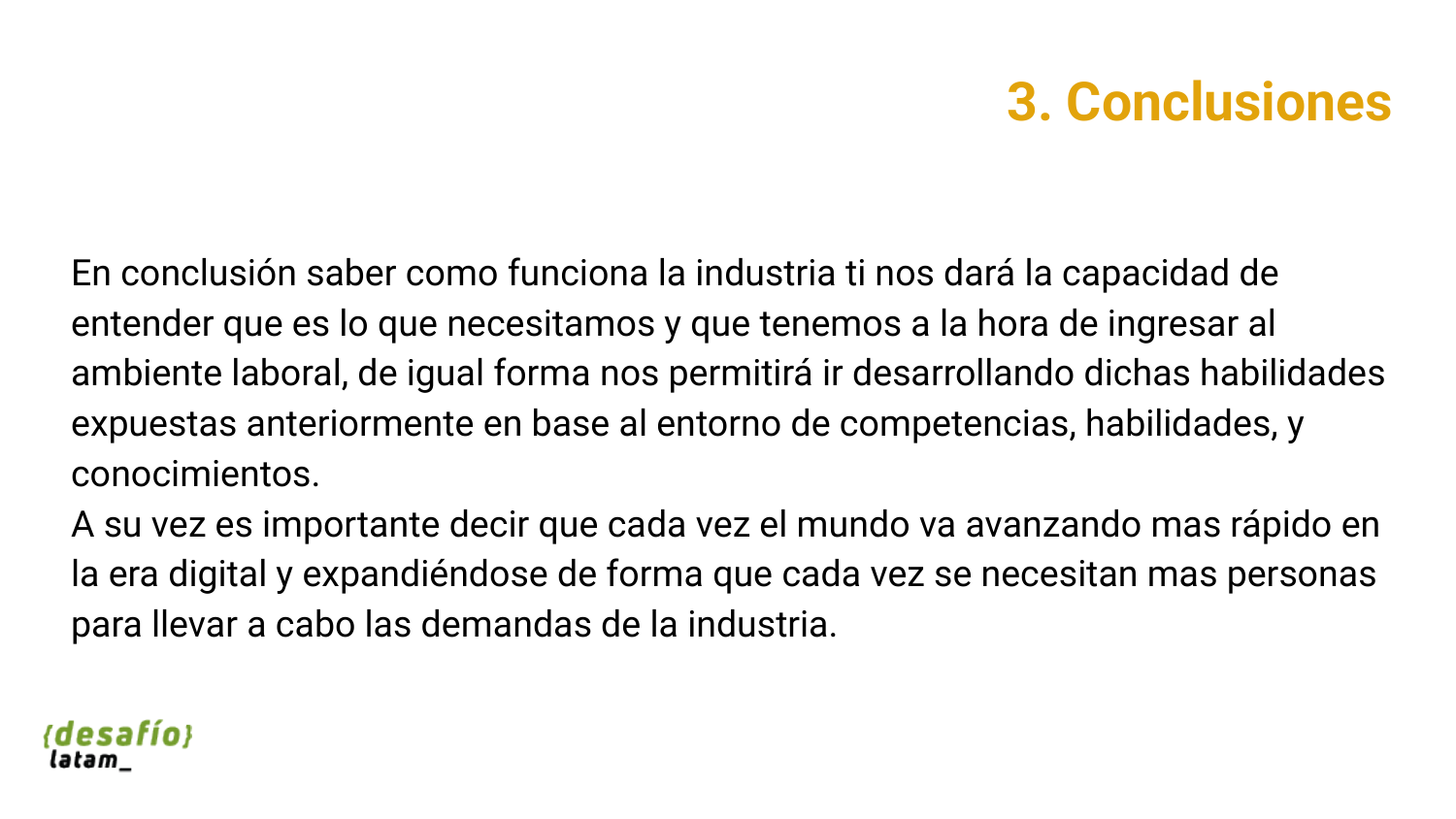

# 3. Conclusiones
En conclusión saber como funciona la industria ti nos dará la capacidad de entender que es lo que necesitamos y que tenemos a la hora de ingresar al ambiente laboral, de igual forma nos permitirá ir desarrollando dichas habilidades expuestas anteriormente en base al entorno de competencias, habilidades, y conocimientos.
A su vez es importante decir que cada vez el mundo va avanzando mas rápido en la era digital y expandiéndose de forma que cada vez se necesitan mas personas para llevar a cabo las demandas de la industria.